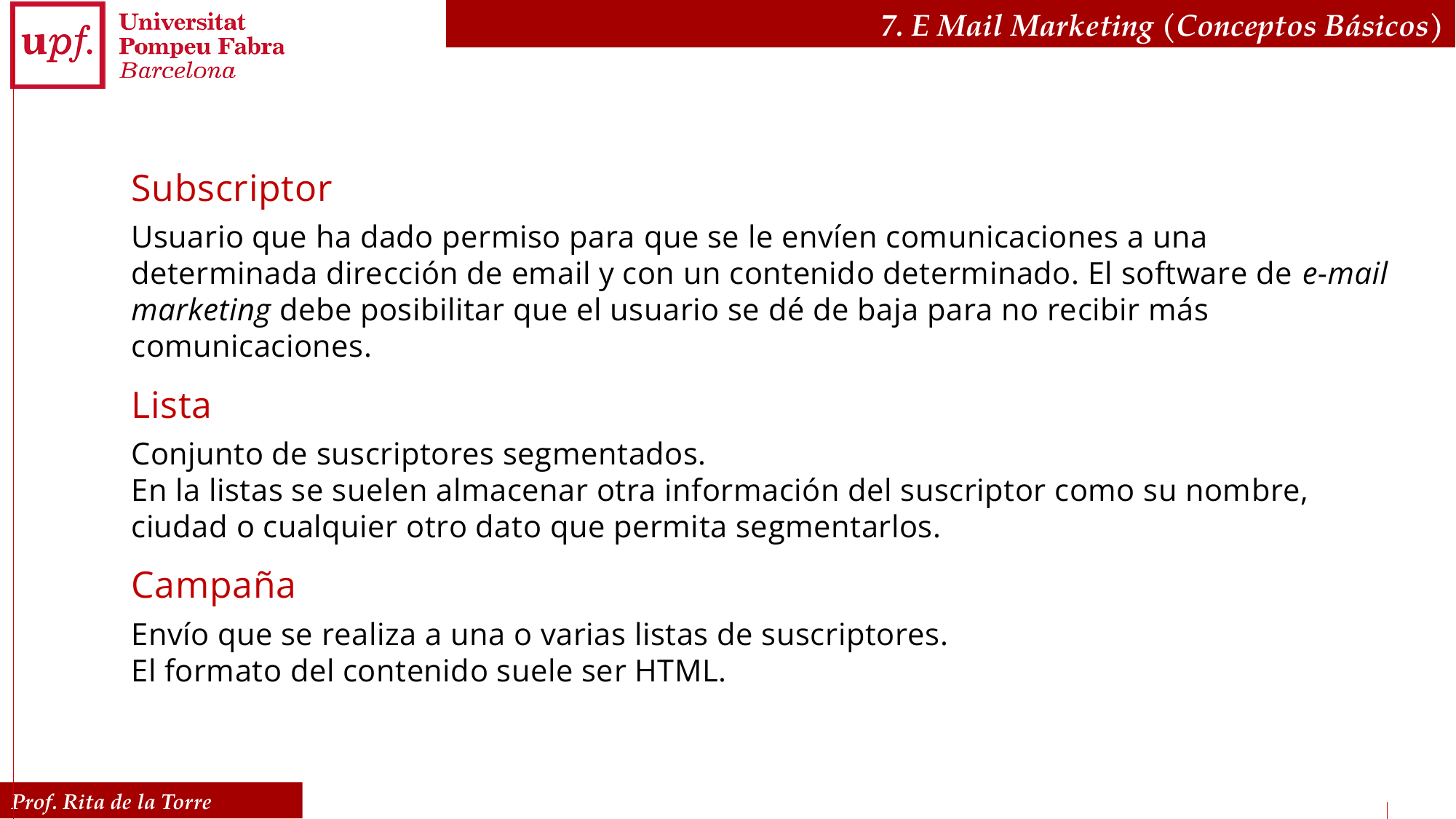

# 7. E Mail Marketing (Conceptos Básicos)
Subscriptor
Usuario que ha dado permiso para que se le envíen comunicaciones a una determinada dirección de email y con un contenido determinado. El software de e-mail marketing debe posibilitar que el usuario se dé de baja para no recibir más comunicaciones.
Lista
Conjunto de suscriptores segmentados.
En la listas se suelen almacenar otra información del suscriptor como su nombre, ciudad o cualquier otro dato que permita segmentarlos.
Campaña
Envío que se realiza a una o varias listas de suscriptores.
El formato del contenido suele ser HTML.